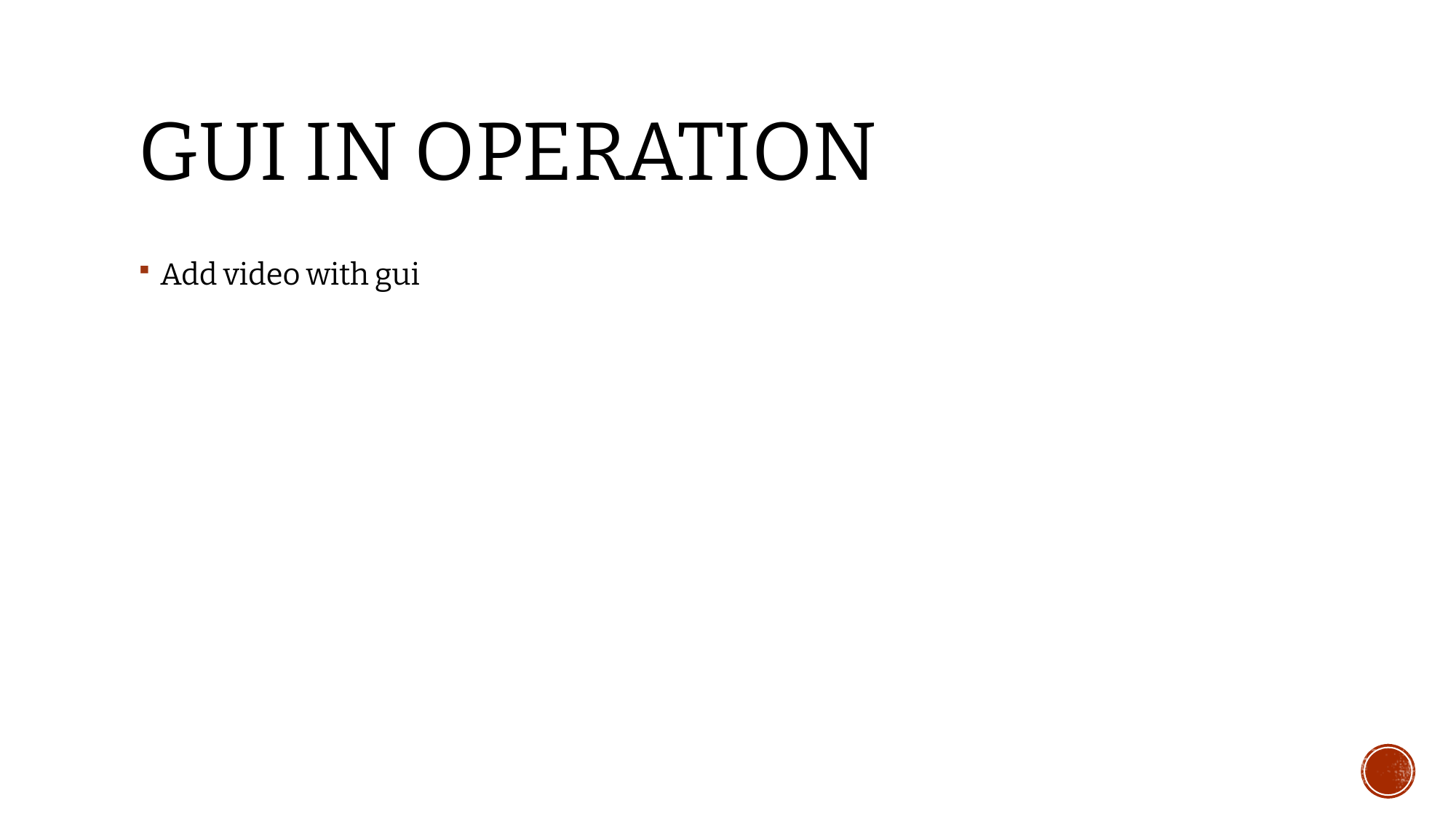

# GUI in Operation
Add video with gui